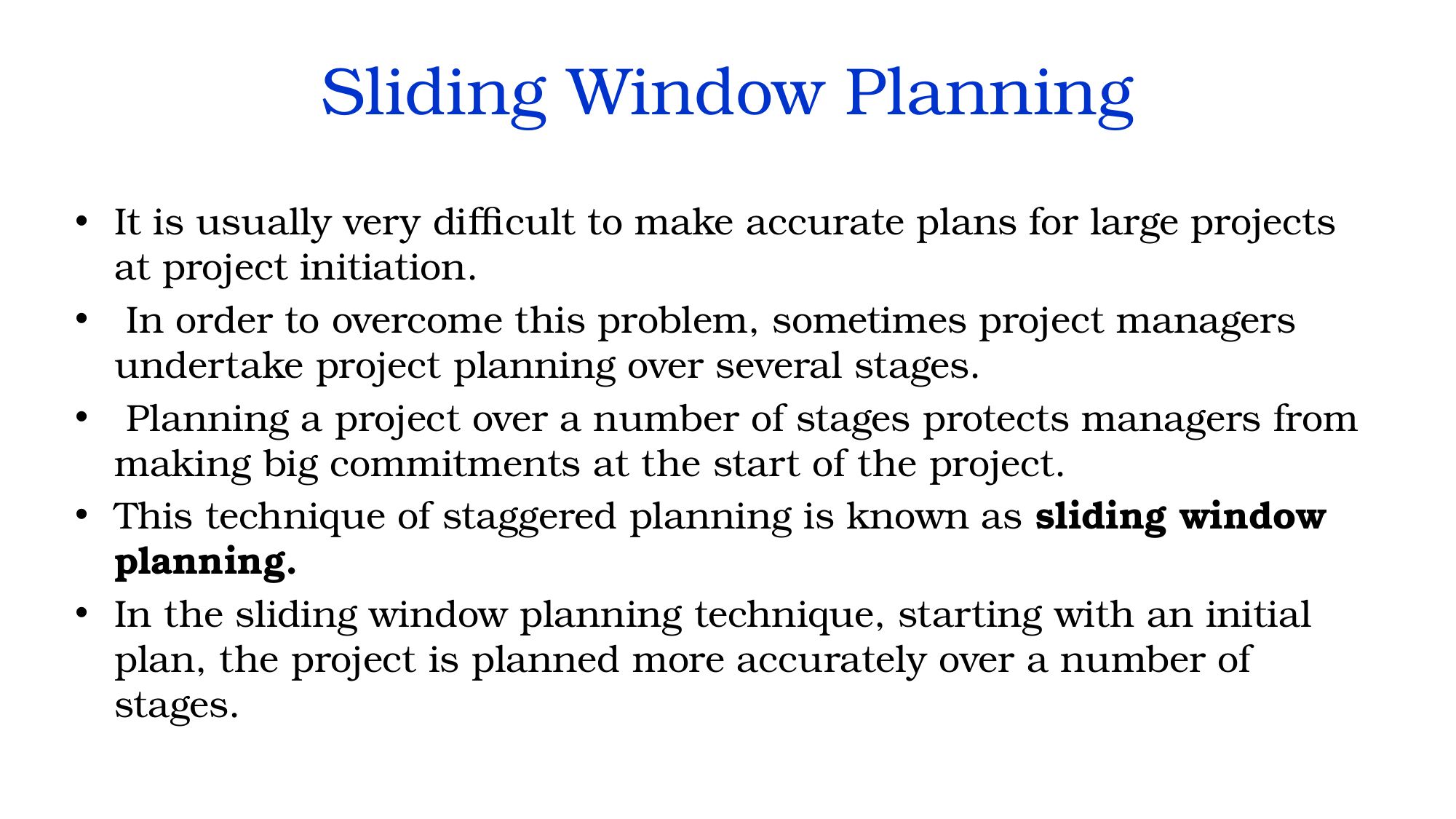

# Sliding Window Planning
It is usually very difficult to make accurate plans for large projects at project initiation.
 In order to overcome this problem, sometimes project managers undertake project planning over several stages.
 Planning a project over a number of stages protects managers from making big commitments at the start of the project.
This technique of staggered planning is known as sliding window planning.
In the sliding window planning technique, starting with an initial plan, the project is planned more accurately over a number of stages.